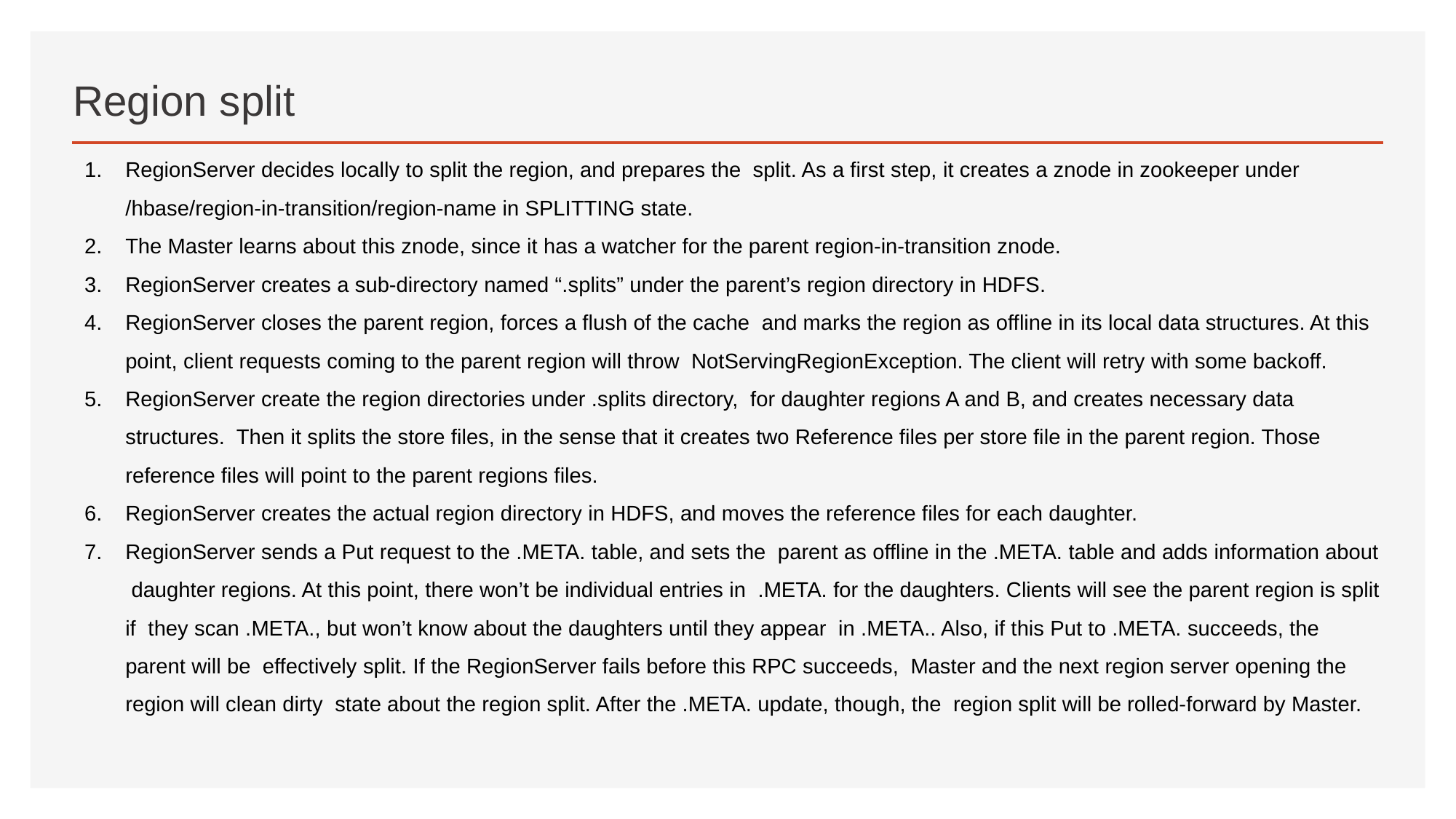

# Region split
RegionServer decides locally to split the region, and prepares the  split. As a first step, it creates a znode in zookeeper under  /hbase/region-in-transition/region-name in SPLITTING state.
The Master learns about this znode, since it has a watcher for the parent region-in-transition znode.
RegionServer creates a sub-directory named “.splits” under the parent’s region directory in HDFS.
RegionServer closes the parent region, forces a flush of the cache  and marks the region as offline in its local data structures. At this  point, client requests coming to the parent region will throw  NotServingRegionException. The client will retry with some backoff.
RegionServer create the region directories under .splits directory,  for daughter regions A and B, and creates necessary data structures.  Then it splits the store files, in the sense that it creates two Reference files per store file in the parent region. Those reference files will point to the parent regions files.
RegionServer creates the actual region directory in HDFS, and moves the reference files for each daughter.
RegionServer sends a Put request to the .META. table, and sets the  parent as offline in the .META. table and adds information about  daughter regions. At this point, there won’t be individual entries in  .META. for the daughters. Clients will see the parent region is split if  they scan .META., but won’t know about the daughters until they appear  in .META.. Also, if this Put to .META. succeeds, the parent will be  effectively split. If the RegionServer fails before this RPC succeeds,  Master and the next region server opening the region will clean dirty  state about the region split. After the .META. update, though, the  region split will be rolled-forward by Master.